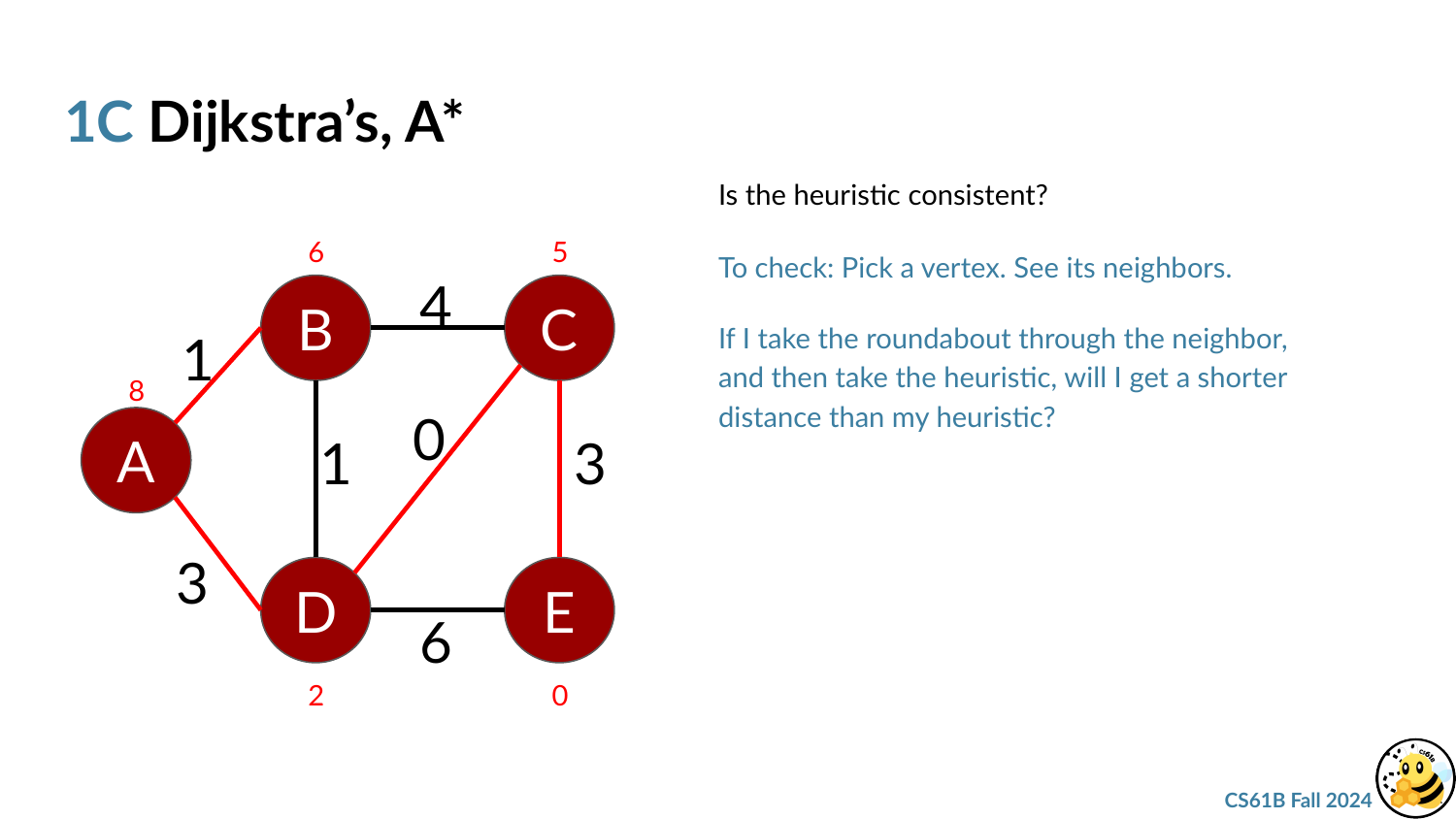

# 1C Dijkstra’s, A*
Is the heuristic consistent?

To check: Pick a vertex. See its neighbors.
If I take the roundabout through the neighbor, and then take the heuristic, will I get a shorter distance than my heuristic?

6
5
4
B
C
1
8
0
A
1
3
3
D
E
6
2
0